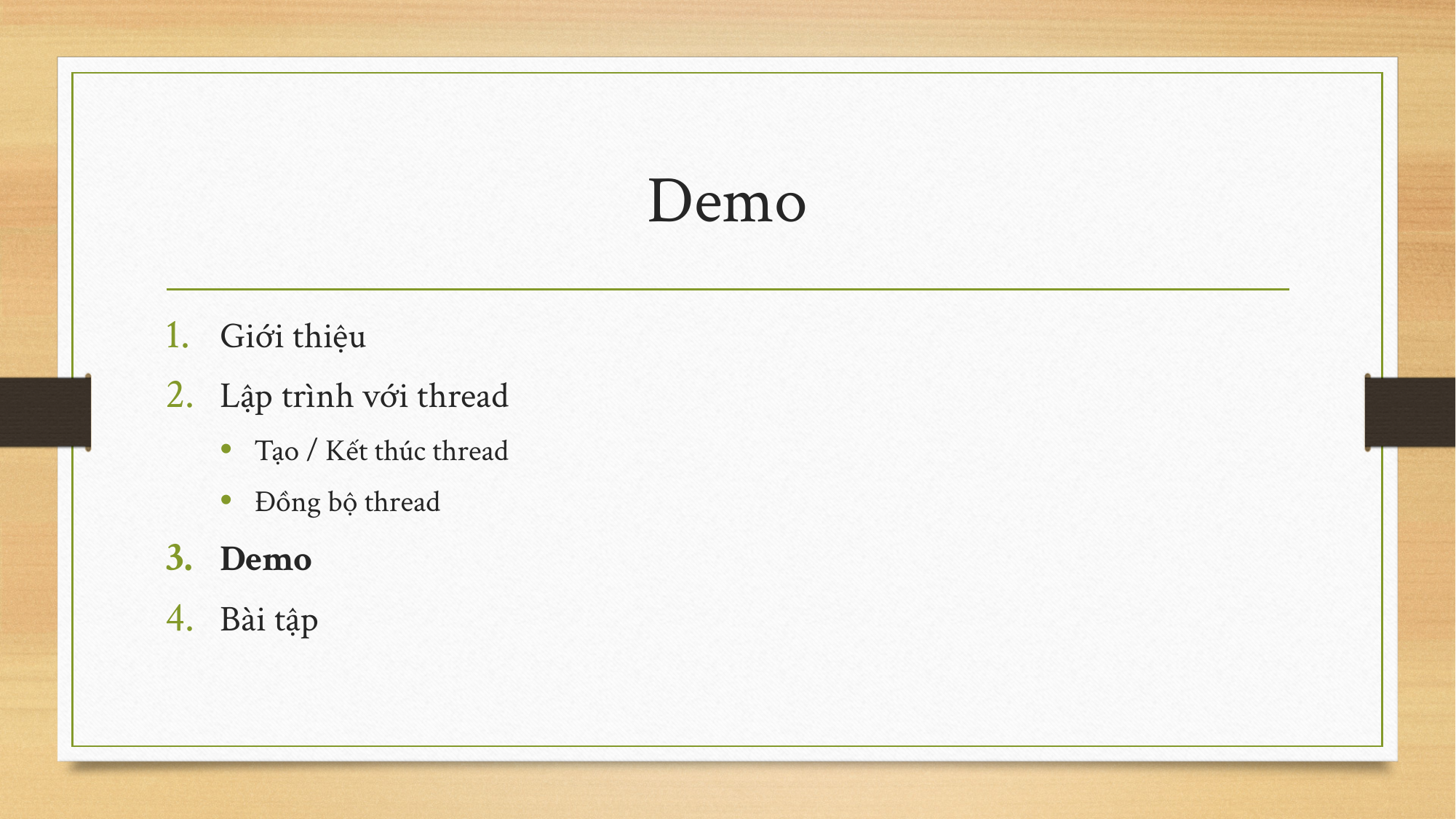

# Demo
Giới thiệu
Lập trình với thread
Tạo / Kết thúc thread
Đồng bộ thread
Demo
Bài tập